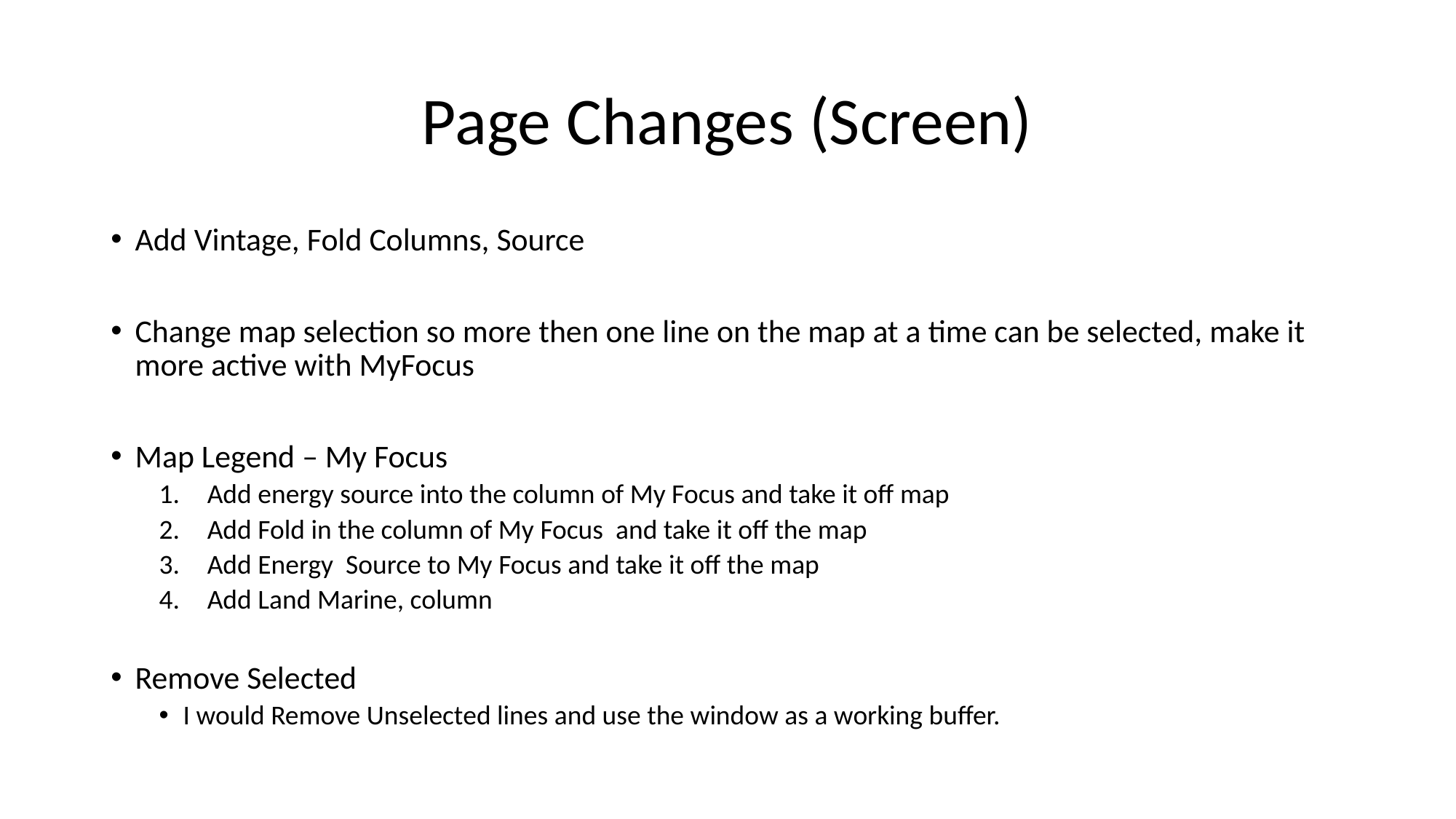

# Page Changes (Screen)
Add Vintage, Fold Columns, Source

Change map selection so more then one line on the map at a time can be selected, make it more active with MyFocus

Map Legend – My Focus
Add energy source into the column of My Focus and take it off map
Add Fold in the column of My Focus  and take it off the map
Add Energy  Source to My Focus and take it off the map
Add Land Marine, column

Remove Selected
I would Remove Unselected lines and use the window as a working buffer.